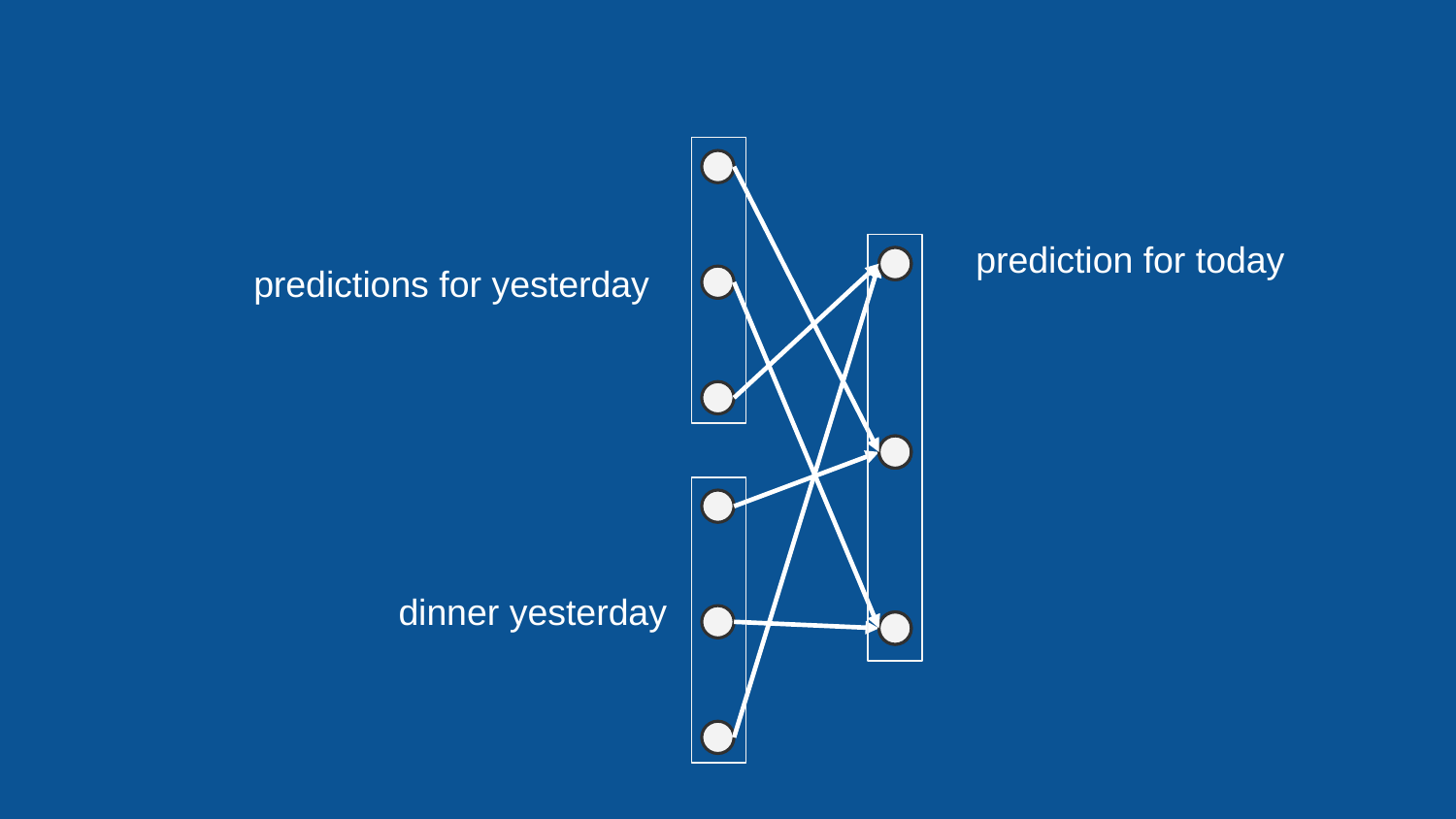

prediction for today

predictions for yesterday

dinner yesterday